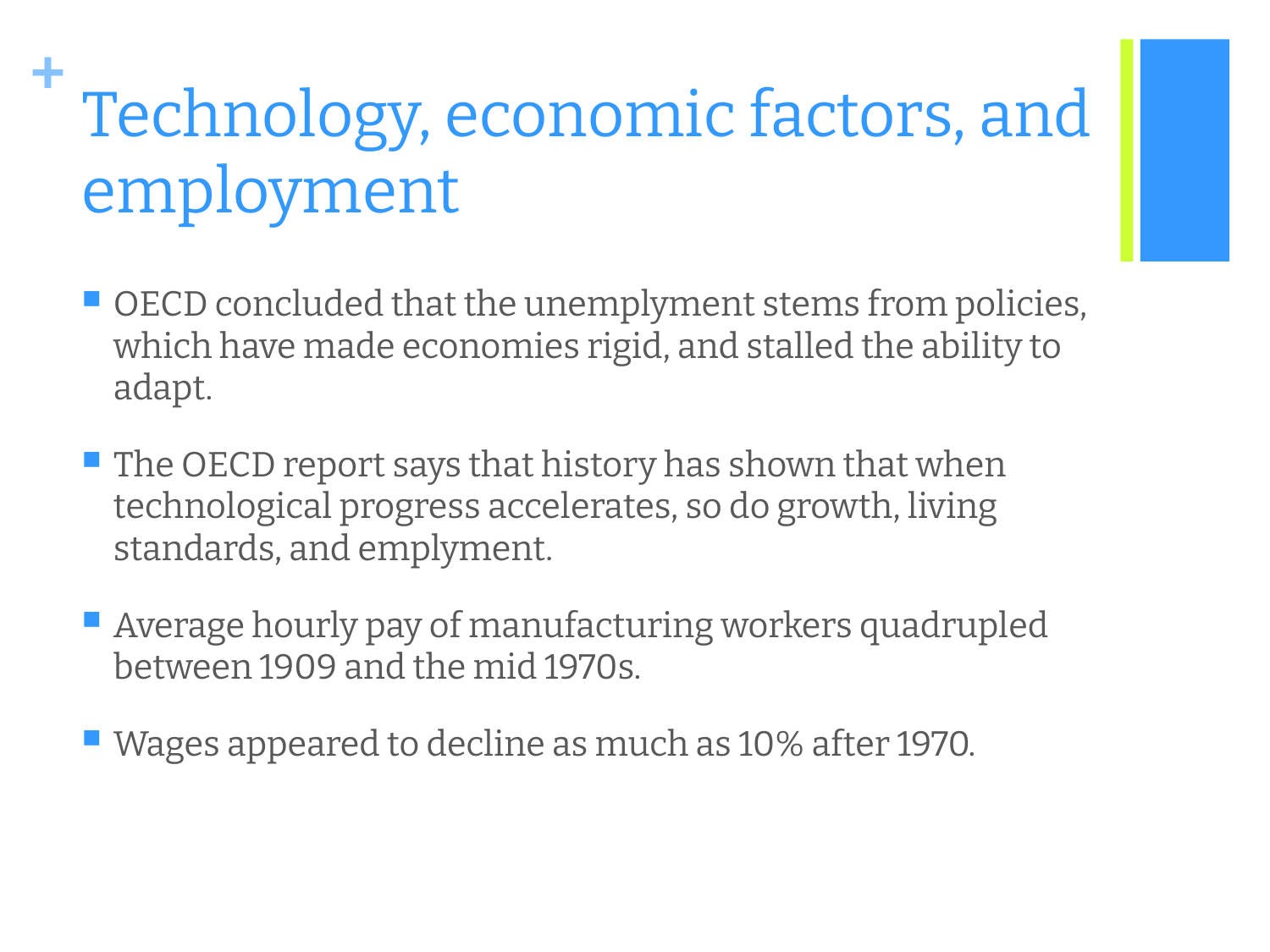

# Technology, economic factors, and employment
OECD concluded that the unemplyment stems from policies, which have made economies rigid, and stalled the ability to adapt.
The OECD report says that history has shown that when technological progress accelerates, so do growth, living standards, and emplyment.
Average hourly pay of manufacturing workers quadrupled between 1909 and the mid 1970s.
Wages appeared to decline as much as 10% after 1970.